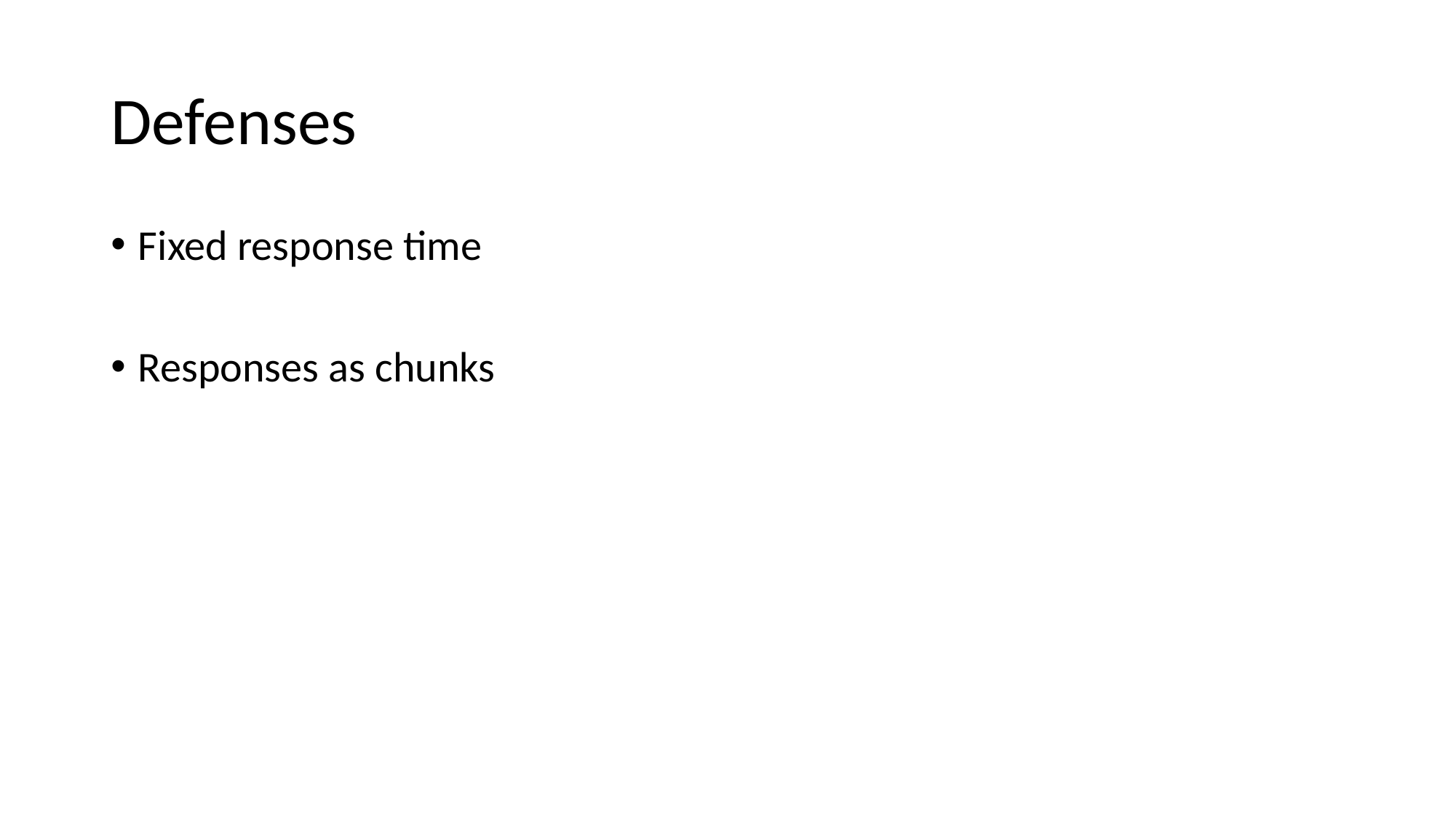

# Defenses
Fixed response time

Responses as chunks